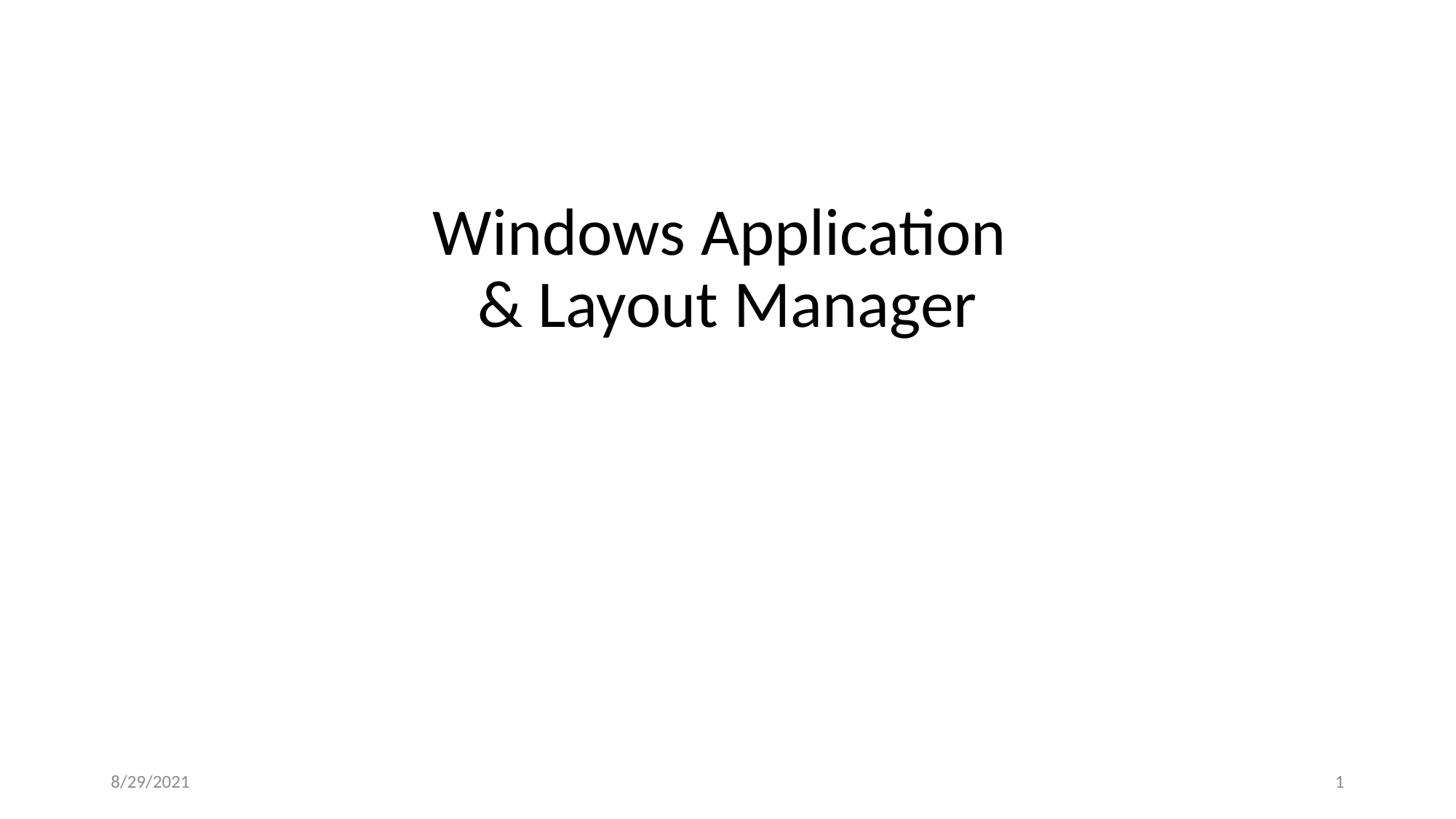

# Windows Application & Layout Manager
8/29/2021
1